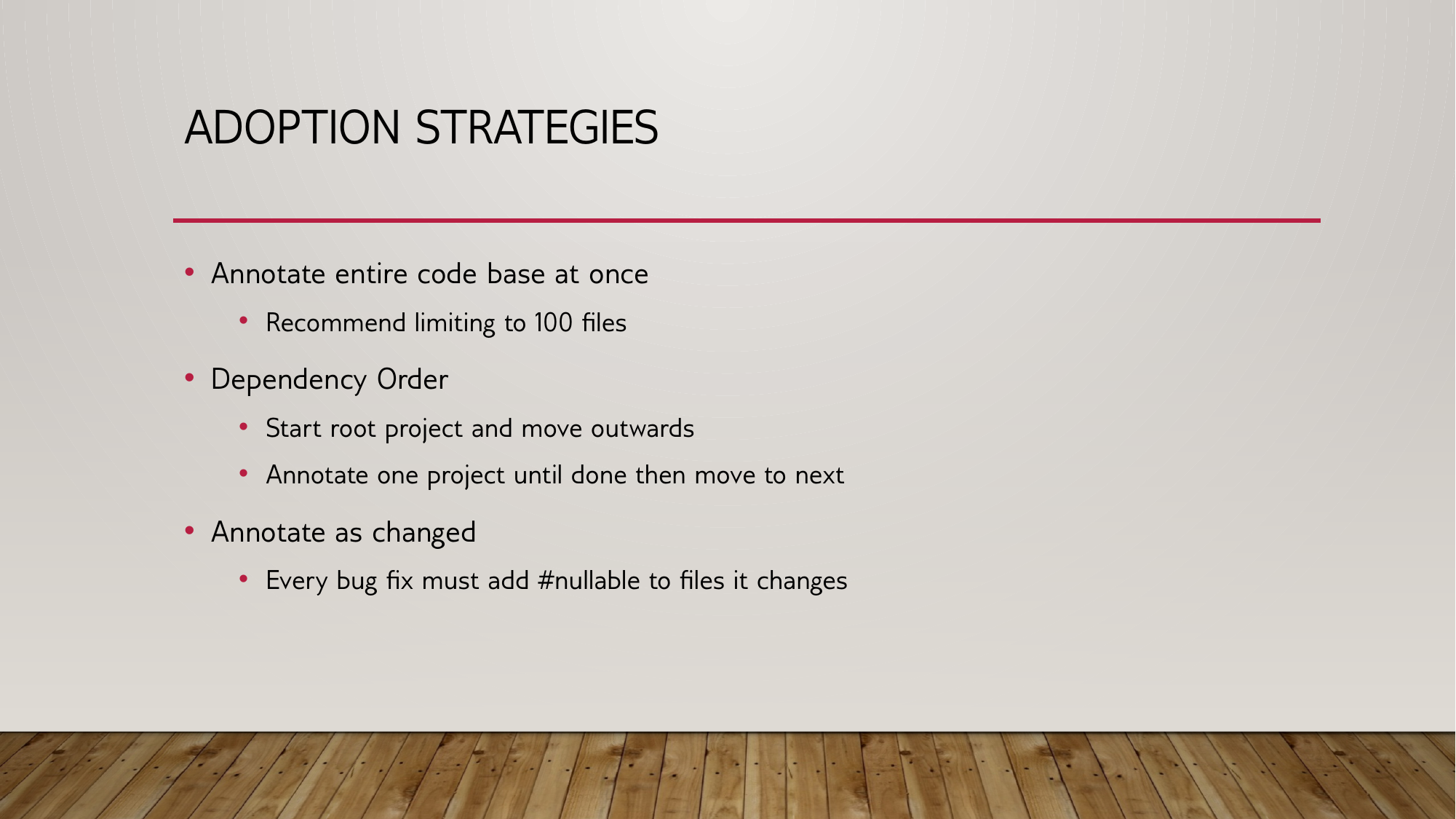

# Adoption Strategies
Annotate entire code base at once
Recommend limiting to 100 files
Dependency Order
Start root project and move outwards
Annotate one project until done then move to next
Annotate as changed
Every bug fix must add #nullable to files it changes